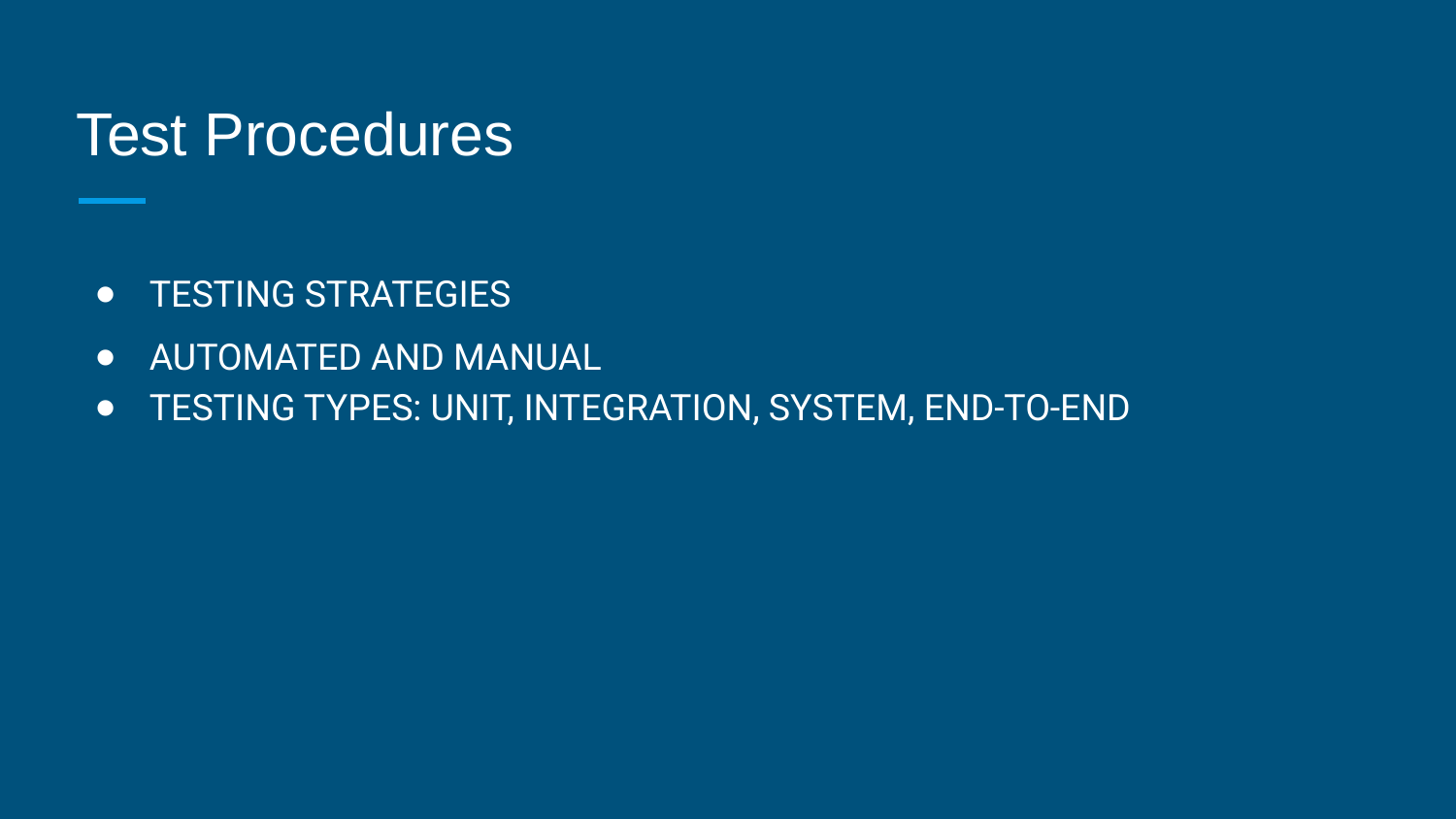

# Test Procedures
TESTING STRATEGIES
AUTOMATED AND MANUAL
TESTING TYPES: UNIT, INTEGRATION, SYSTEM, END-TO-END